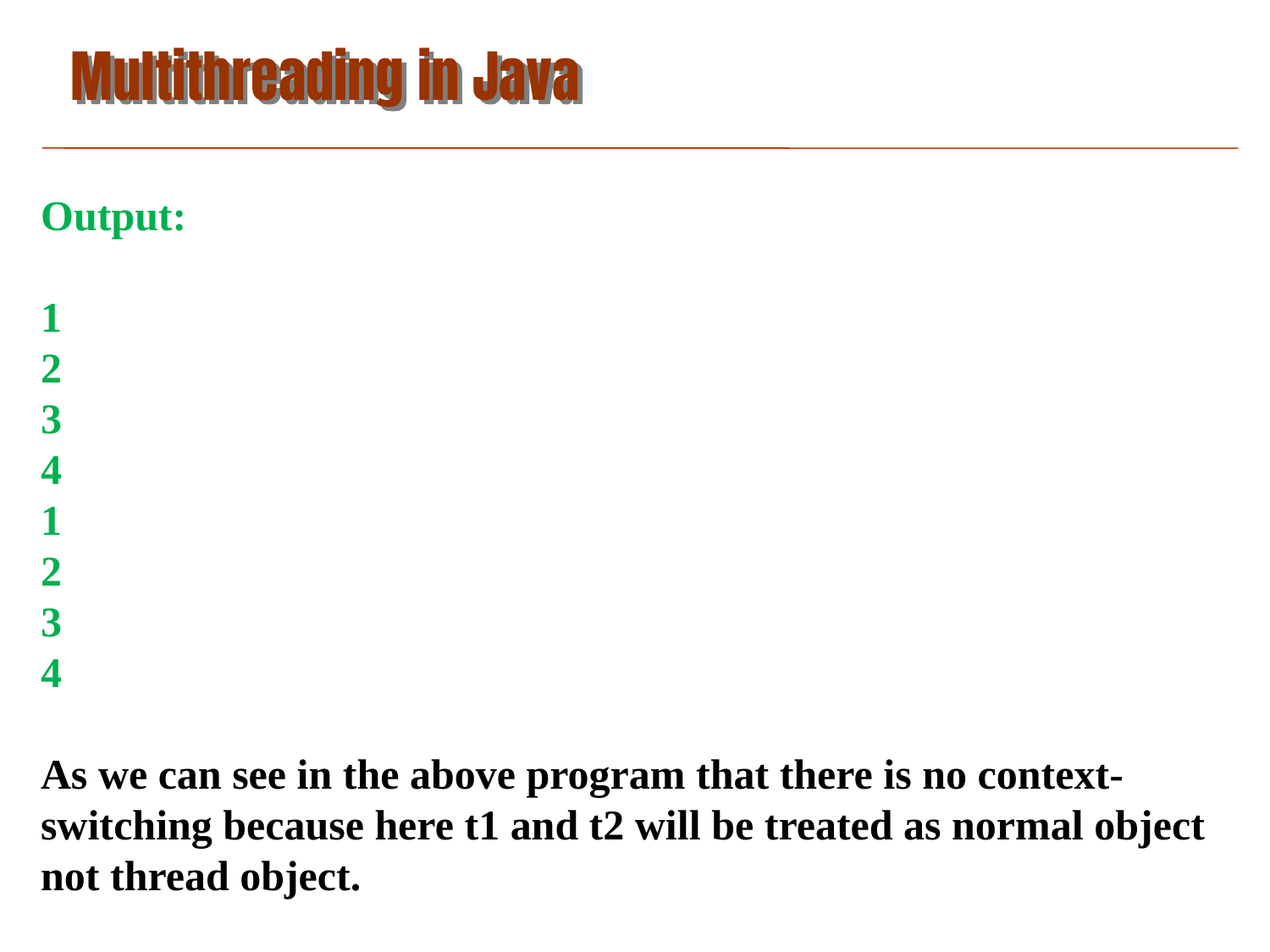

Multithreading in Java

Output:

1
2
3
4
1
2
3
4

As we can see in the above program that there is no context-switching because here t1 and t2 will be treated as normal object not thread object.